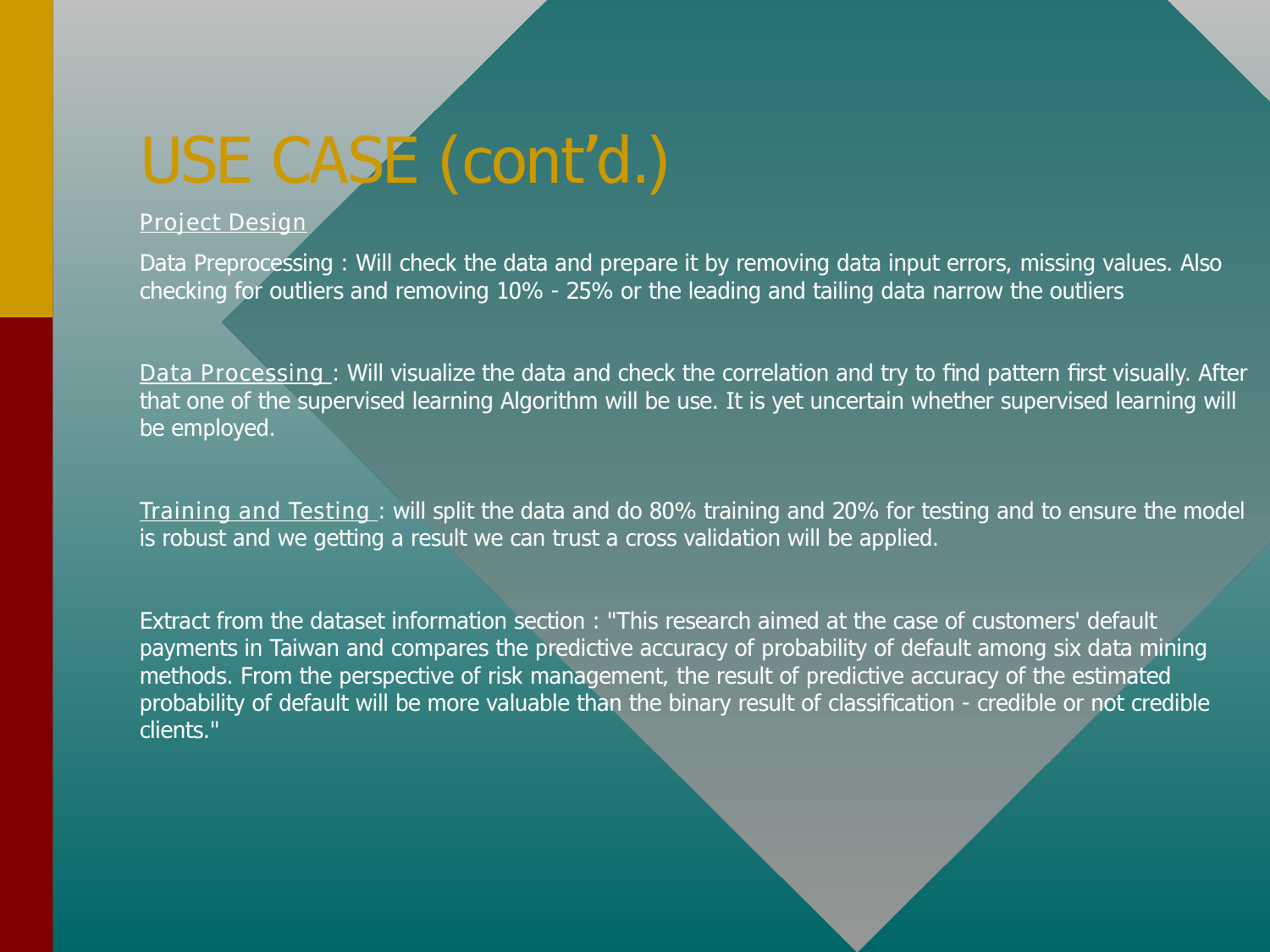

# USE CASE (cont’d.)
Project Design
Data Preprocessing : Will check the data and prepare it by removing data input errors, missing values. Also checking for outliers and removing 10% - 25% or the leading and tailing data narrow the outliers

Data Processing : Will visualize the data and check the correlation and try to find pattern first visually. After that one of the supervised learning Algorithm will be use. It is yet uncertain whether supervised learning will be employed.

Training and Testing : will split the data and do 80% training and 20% for testing and to ensure the model is robust and we getting a result we can trust a cross validation will be applied.

Extract from the dataset information section : "This research aimed at the case of customers' default payments in Taiwan and compares the predictive accuracy of probability of default among six data mining methods. From the perspective of risk management, the result of predictive accuracy of the estimated probability of default will be more valuable than the binary result of classification - credible or not credible clients."